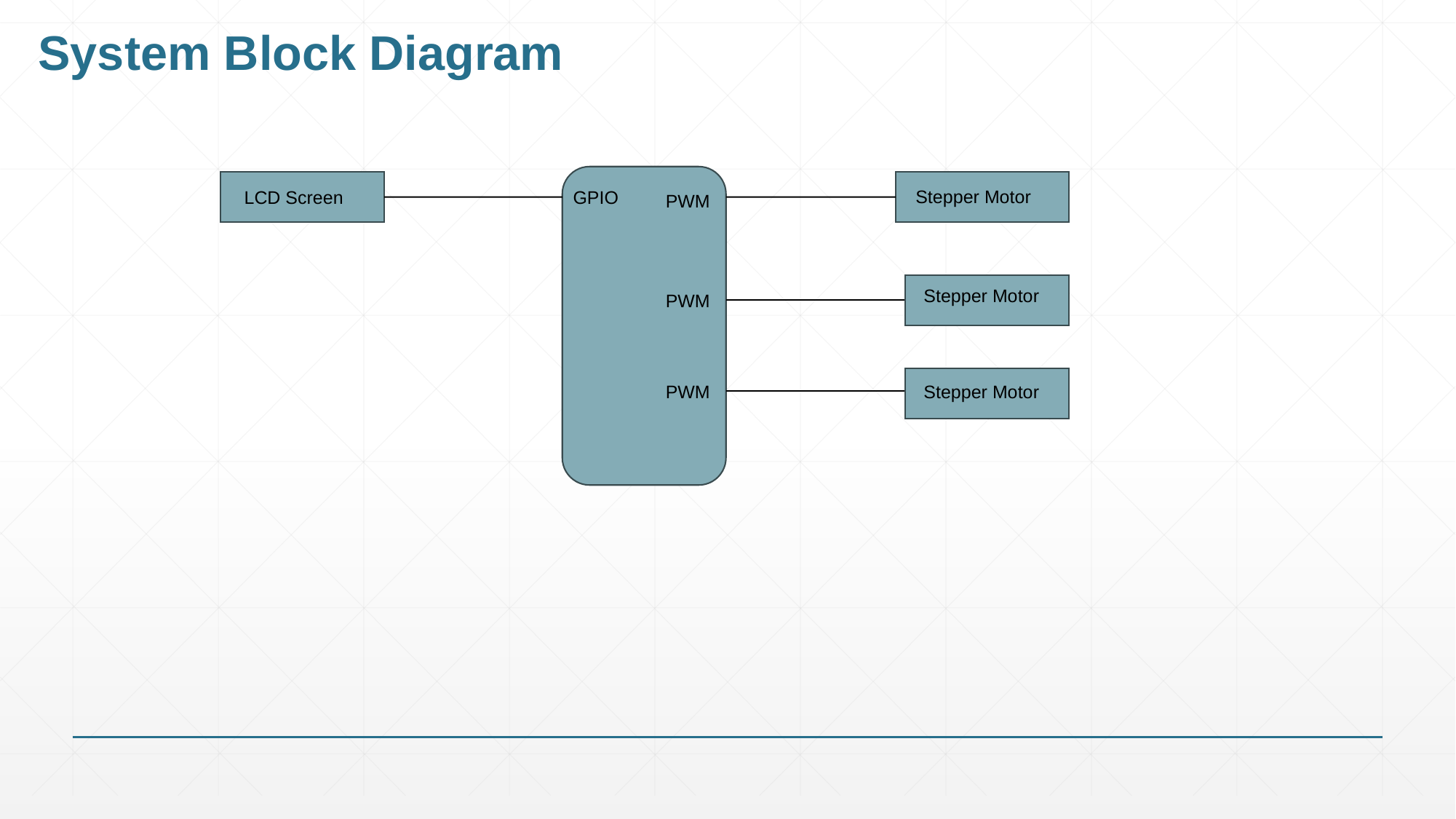

# System Block Diagram

Stepper Motor
LCD Screen
GPIO
PWM

Stepper Motor
PWM

Stepper Motor
PWM